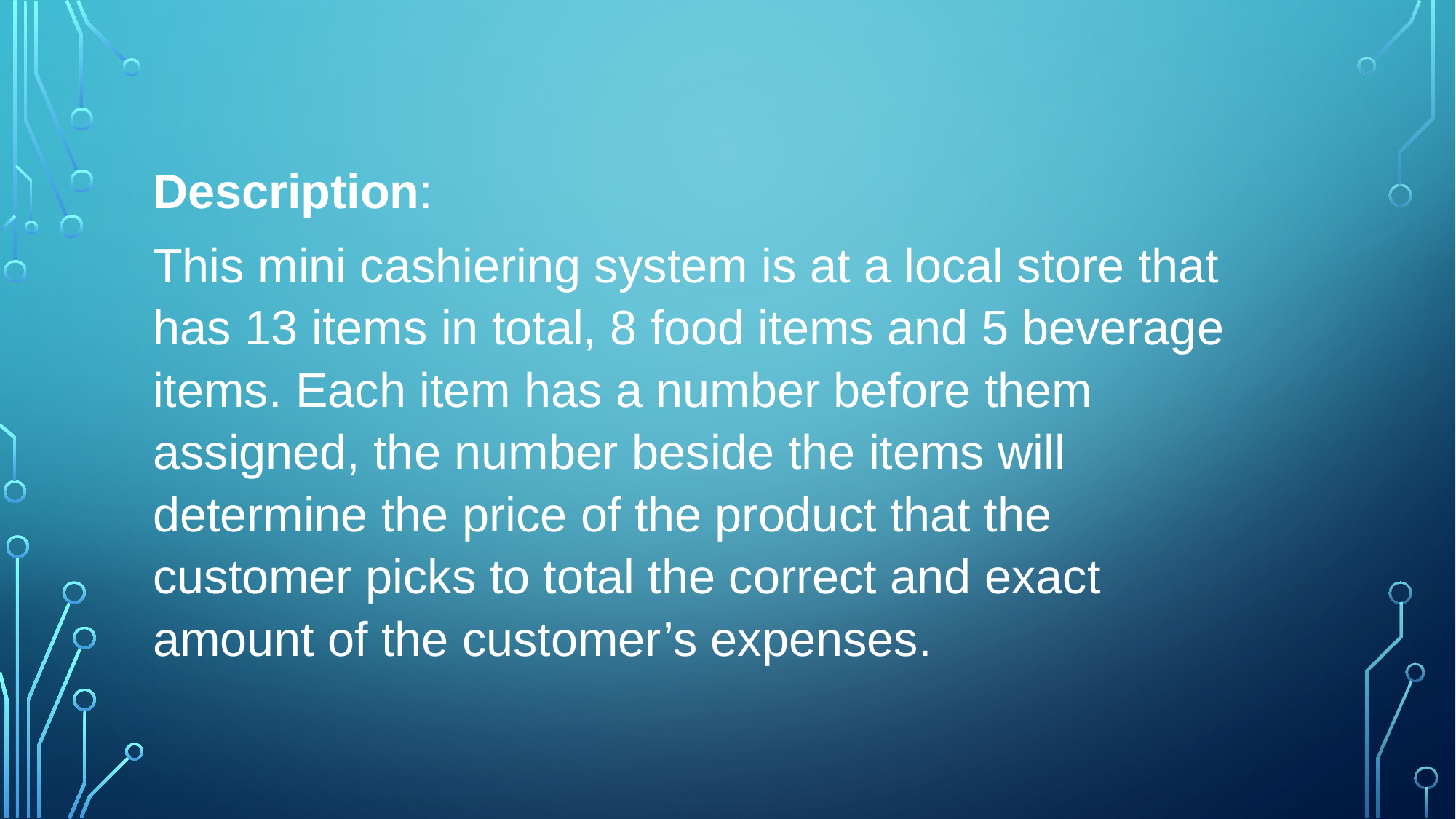

Description:
This mini cashiering system is at a local store that has 13 items in total, 8 food items and 5 beverage items. Each item has a number before them assigned, the number beside the items will determine the price of the product that the customer picks to total the correct and exact amount of the customer’s expenses.